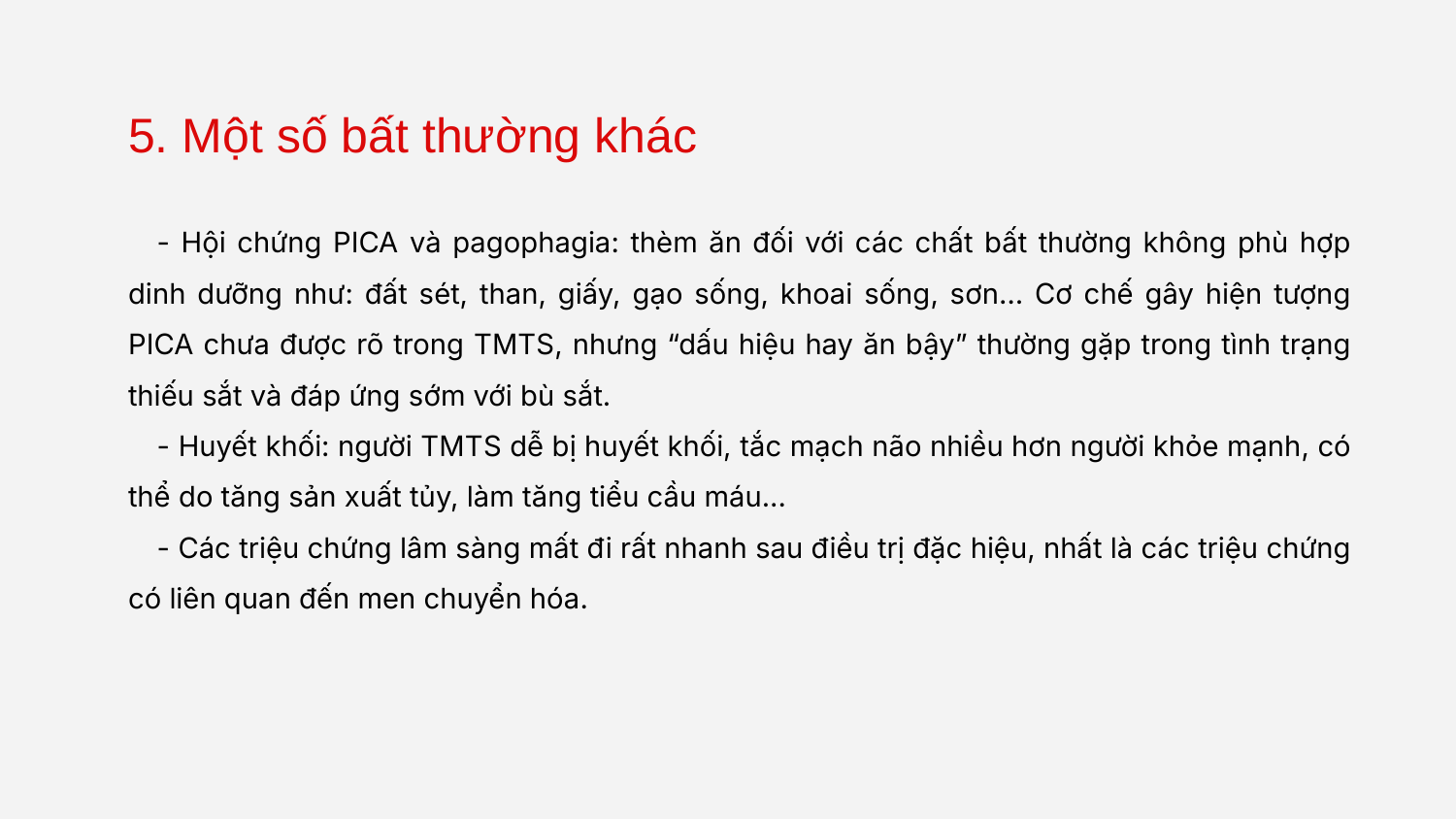

5. Một số bất thường khác
- Hội chứng PICA và pagophagia: thèm ăn đối với các chất bất thường không phù hợp dinh dưỡng như: đất sét, than, giấy, gạo sống, khoai sống, sơn… Cơ chế gây hiện tượng PICA chưa được rõ trong TMTS, nhưng “dấu hiệu hay ăn bậy” thường gặp trong tình trạng thiếu sắt và đáp ứng sớm với bù sắt.
- Huyết khối: người TMTS dễ bị huyết khối, tắc mạch não nhiều hơn người khỏe mạnh, có thể do tăng sản xuất tủy, làm tăng tiểu cầu máu...
- Các triệu chứng lâm sàng mất đi rất nhanh sau điều trị đặc hiệu, nhất là các triệu chứng có liên quan đến men chuyển hóa.